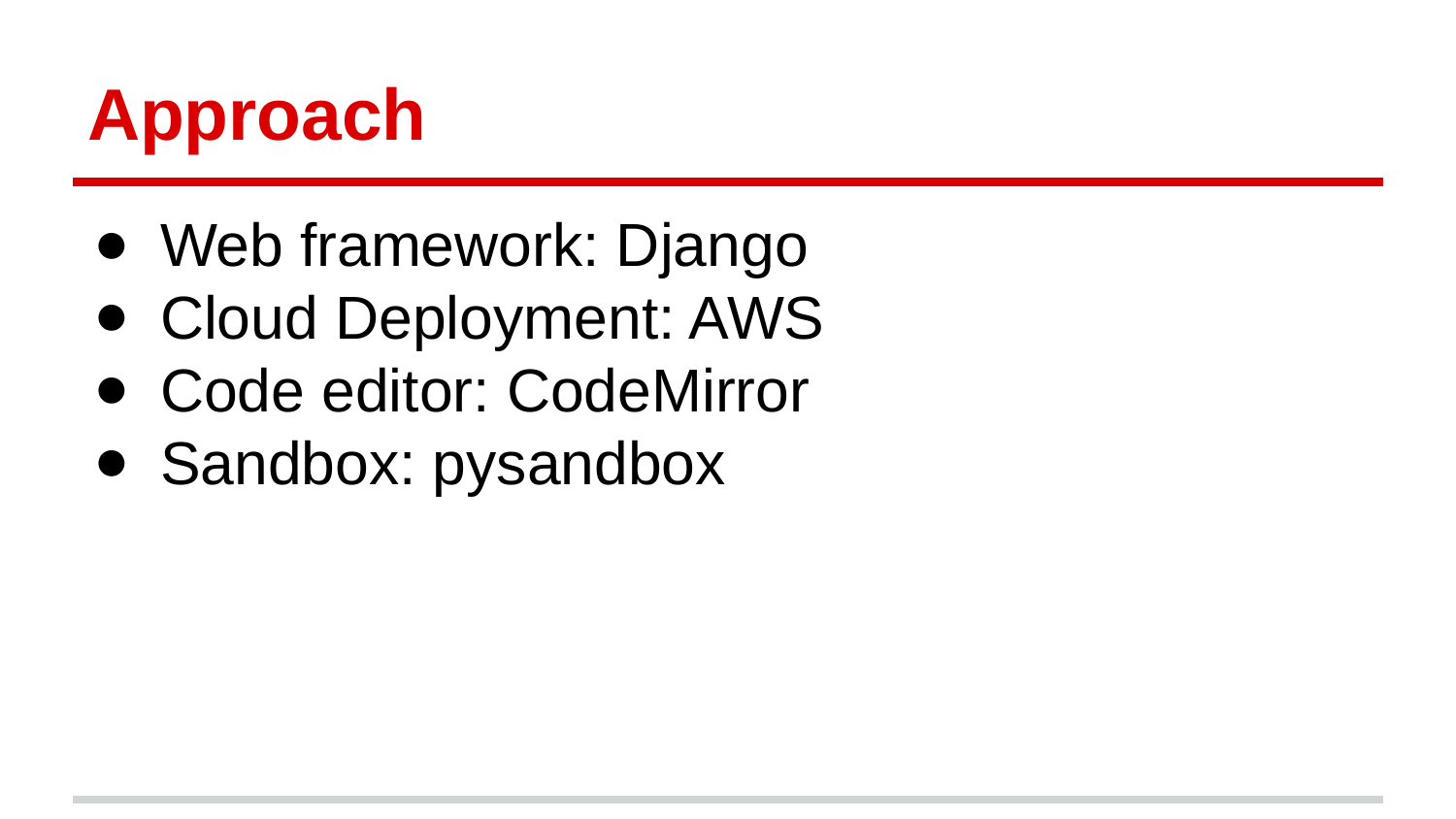

# Approach
Web framework: Django
Cloud Deployment: AWS
Code editor: CodeMirror
Sandbox: pysandbox